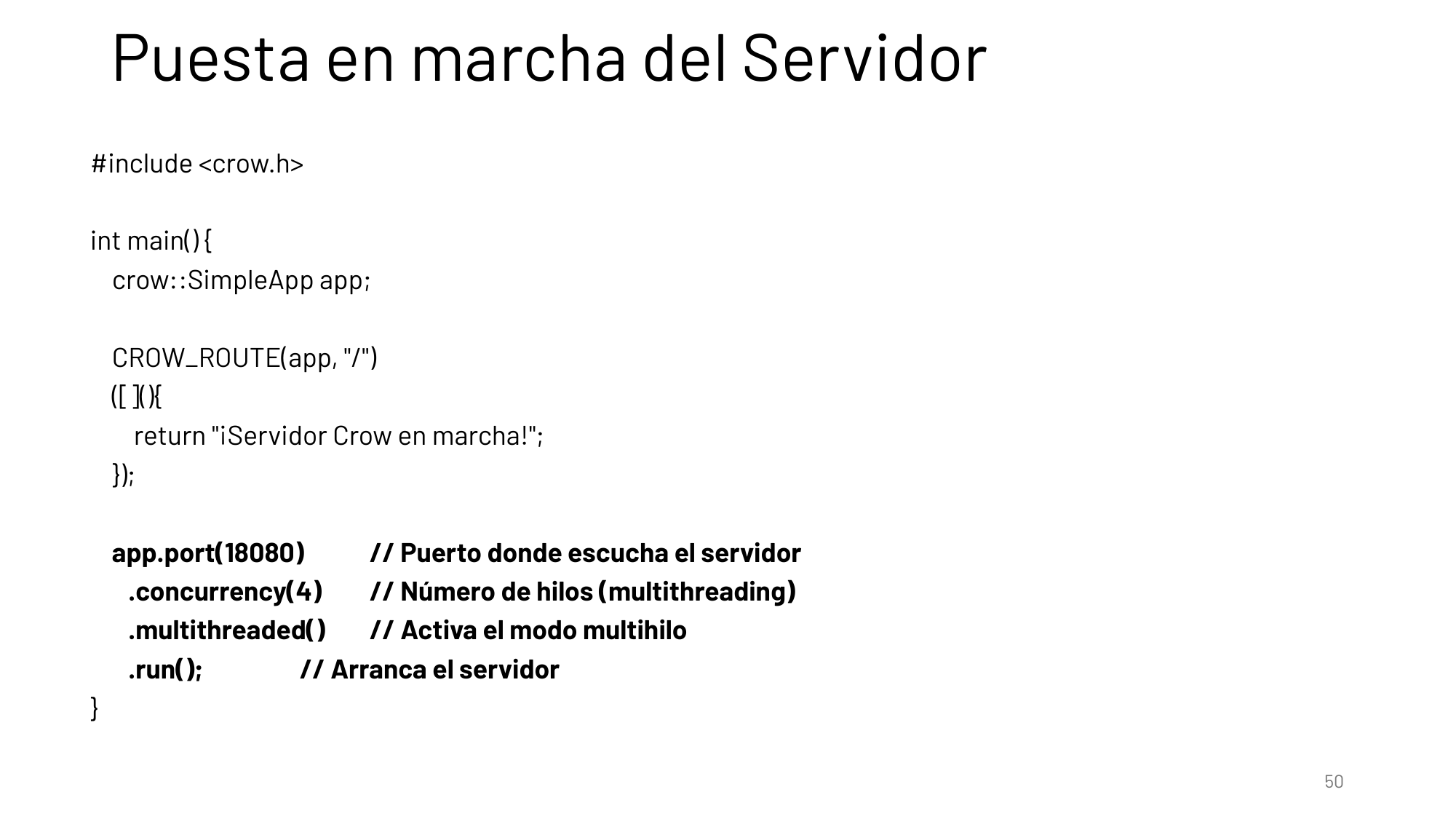

# Puesta en marcha del Servidor
#include <crow.h>

int main() {
    crow::SimpleApp app;

    CROW_ROUTE(app, "/")
    ([](){
        return "¡Servidor Crow en marcha!";
    });

    app.port(18080)          	// Puerto donde escucha el servidor
       .concurrency(4)       	// Número de hilos (multithreading)
       .multithreaded()      	// Activa el modo multihilo
       .run();               		// Arranca el servidor
}

50